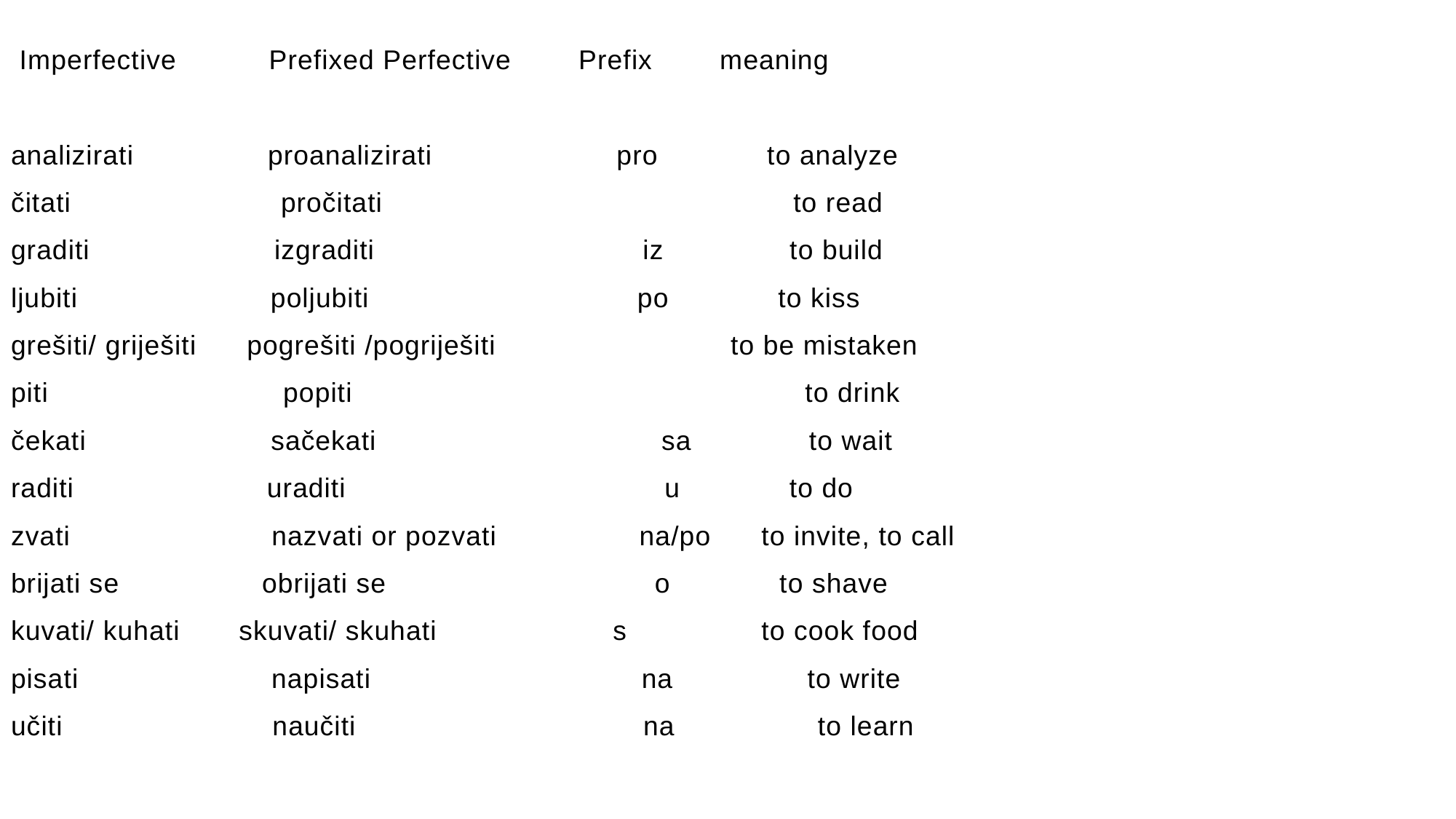

.
 Imperfective           Prefixed Perfective        Prefix        meaning

analizirati                proanalizirati                      pro             to analyze
čitati                         pročitati                                                 to read
graditi                      izgraditi                                iz               to build
ljubiti                       poljubiti                                po             to kiss
grešiti/ griješiti      pogrešiti /pogriješiti                            to be mistaken
piti                            popiti                                                      to drink
čekati                      sačekati                                  sa              to wait
raditi                       uraditi                                      u             to do
zvati                        nazvati or pozvati                 na/po      to invite, to call
brijati se                 obrijati se                                o             to shave
kuvati/ kuhati       skuvati/ skuhati                     s                to cook food
pisati                       napisati                                na                to write
učiti                         naučiti                                  na                 to learn